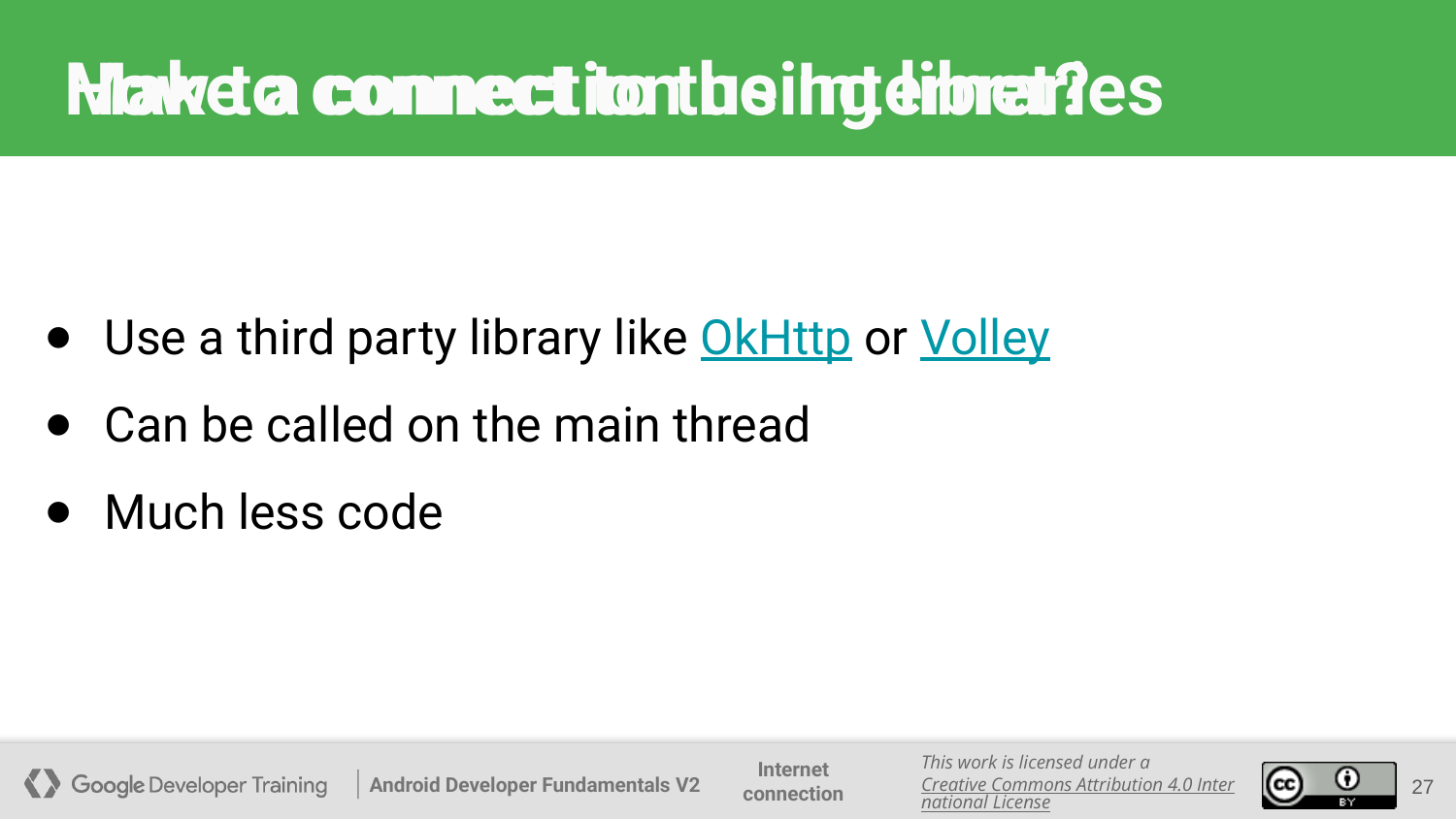

How to connect to the Internet?
# Make a connection using libraries
Use a third party library like OkHttp or Volley
Can be called on the main thread
Much less code

27